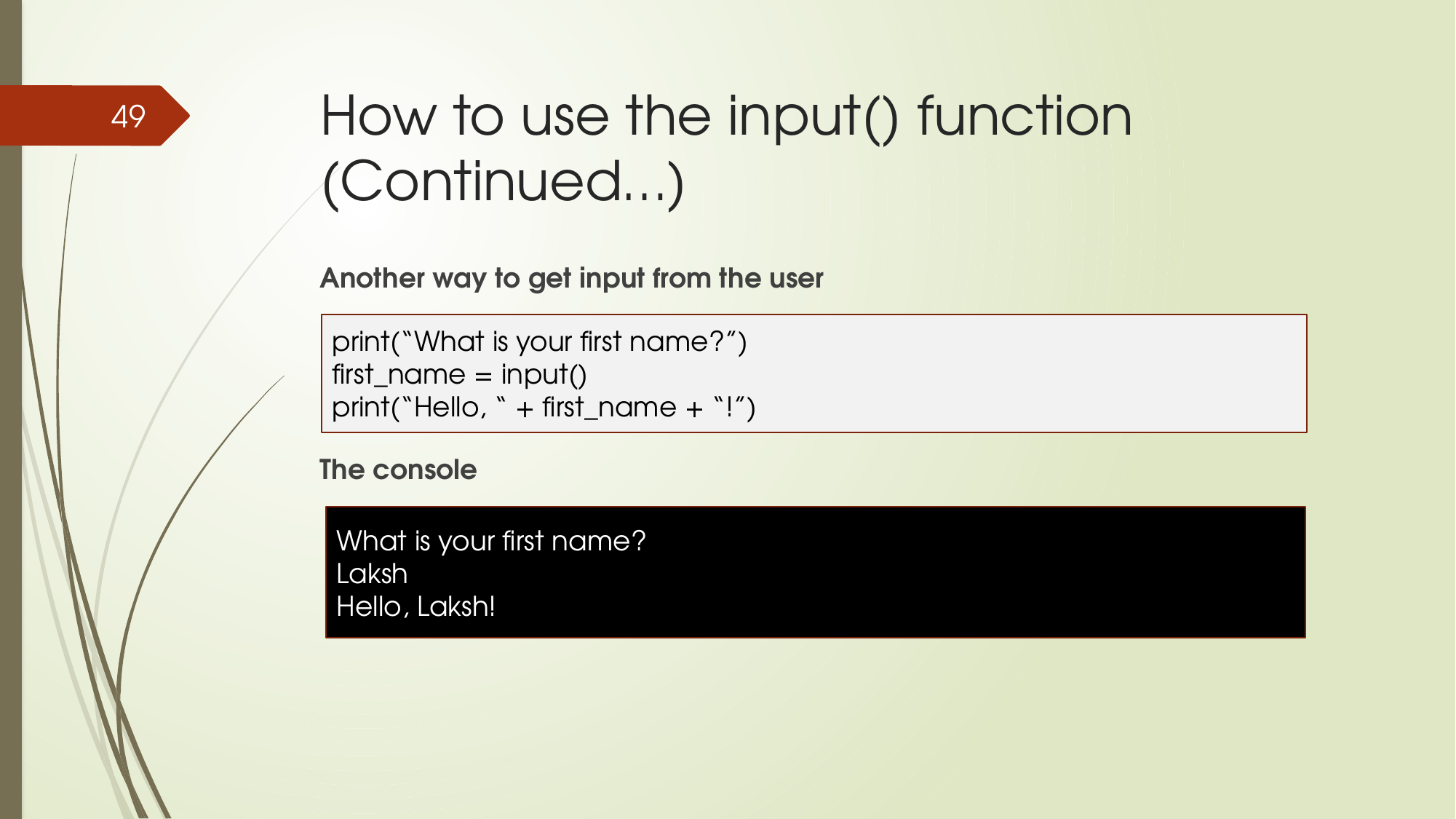

# How to use the input() function (Continued…)
49
Another way to get input from the user

The console

print(“What is your first name?”)
first_name = input()
print(“Hello, “ + first_name + “!”)
What is your first name?
Laksh
Hello, Laksh!